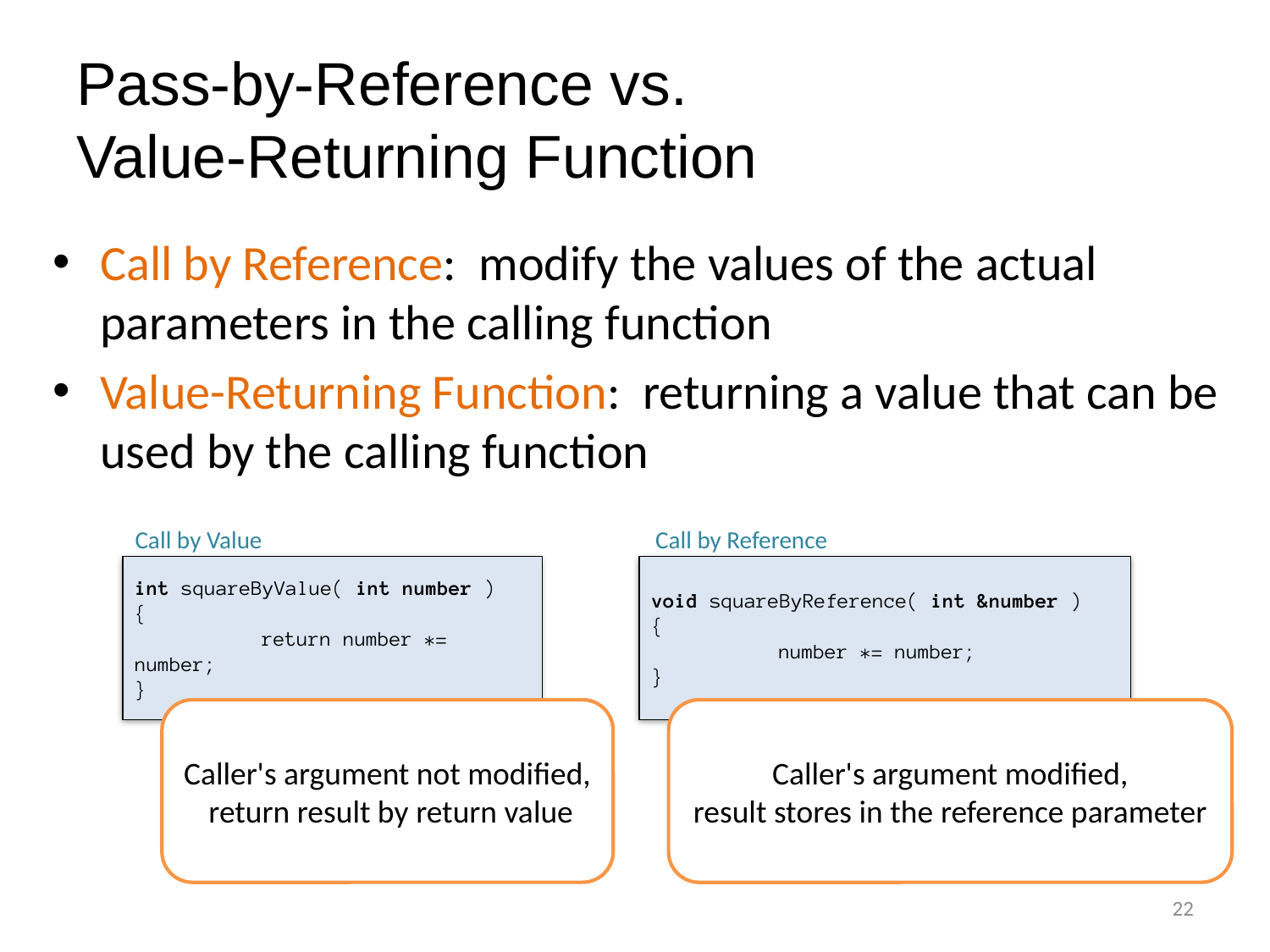

# Pass-by-Reference vs. Value-Returning Function
Call by Reference:  modify the values of the actual parameters in the calling function
Value-Returning Function:  returning a value that can be used by the calling function
Call by Value
Call by Reference
int squareByValue( int number )
{
	return number *= number;
}
void squareByReference( int &number )
{
	number *= number;
}
Caller's argument not modified,
 return result by return value
Caller's argument modified,
result stores in the reference parameter
22